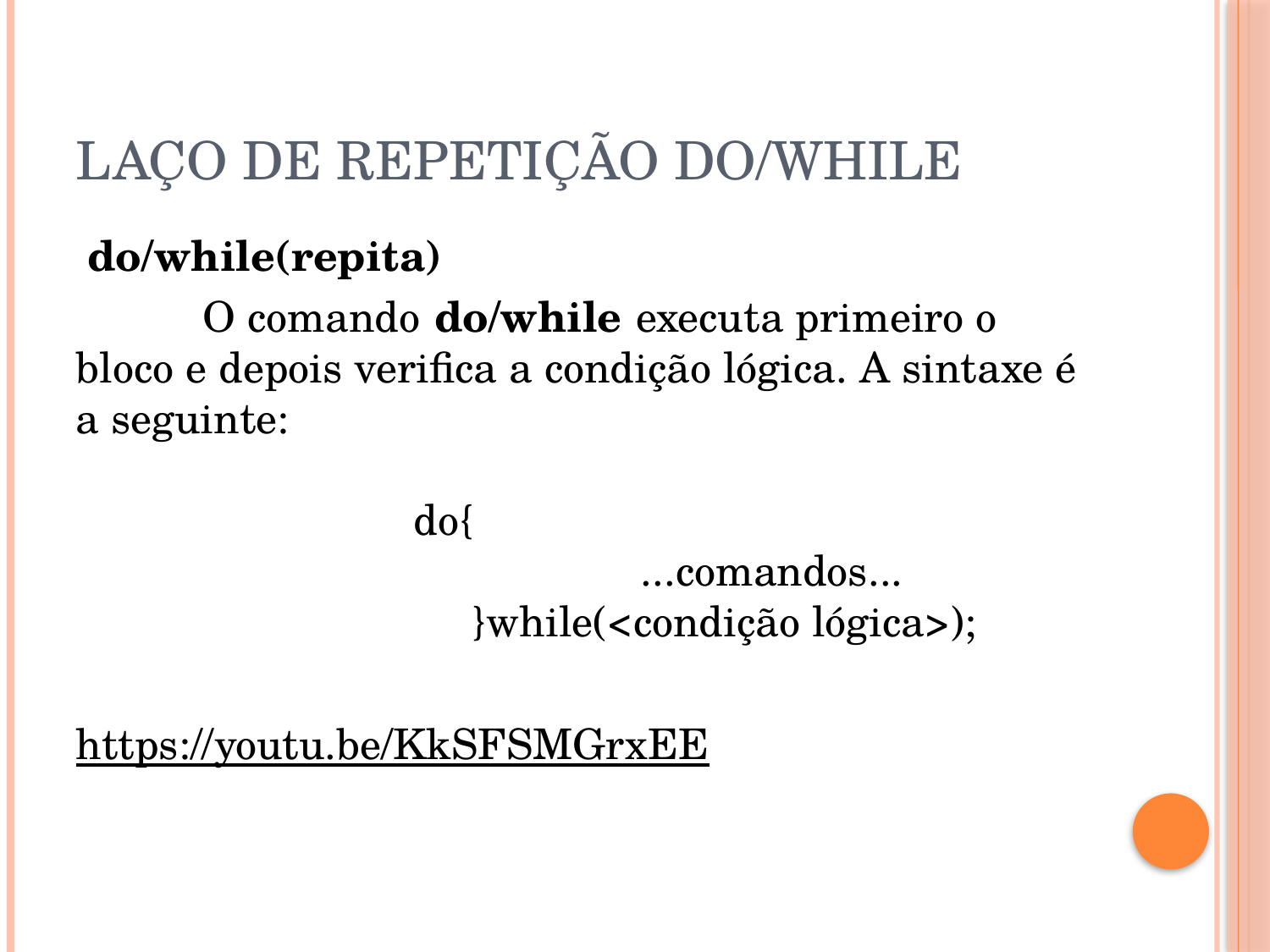

# Laço de Repetição do/while
 do/while(repita)
	O comando do/while executa primeiro o bloco e depois verifica a condição lógica. A sintaxe é a seguinte:
                        do{
                                        ...comandos...
                            }while(<condição lógica>);

https://youtu.be/KkSFSMGrxEE